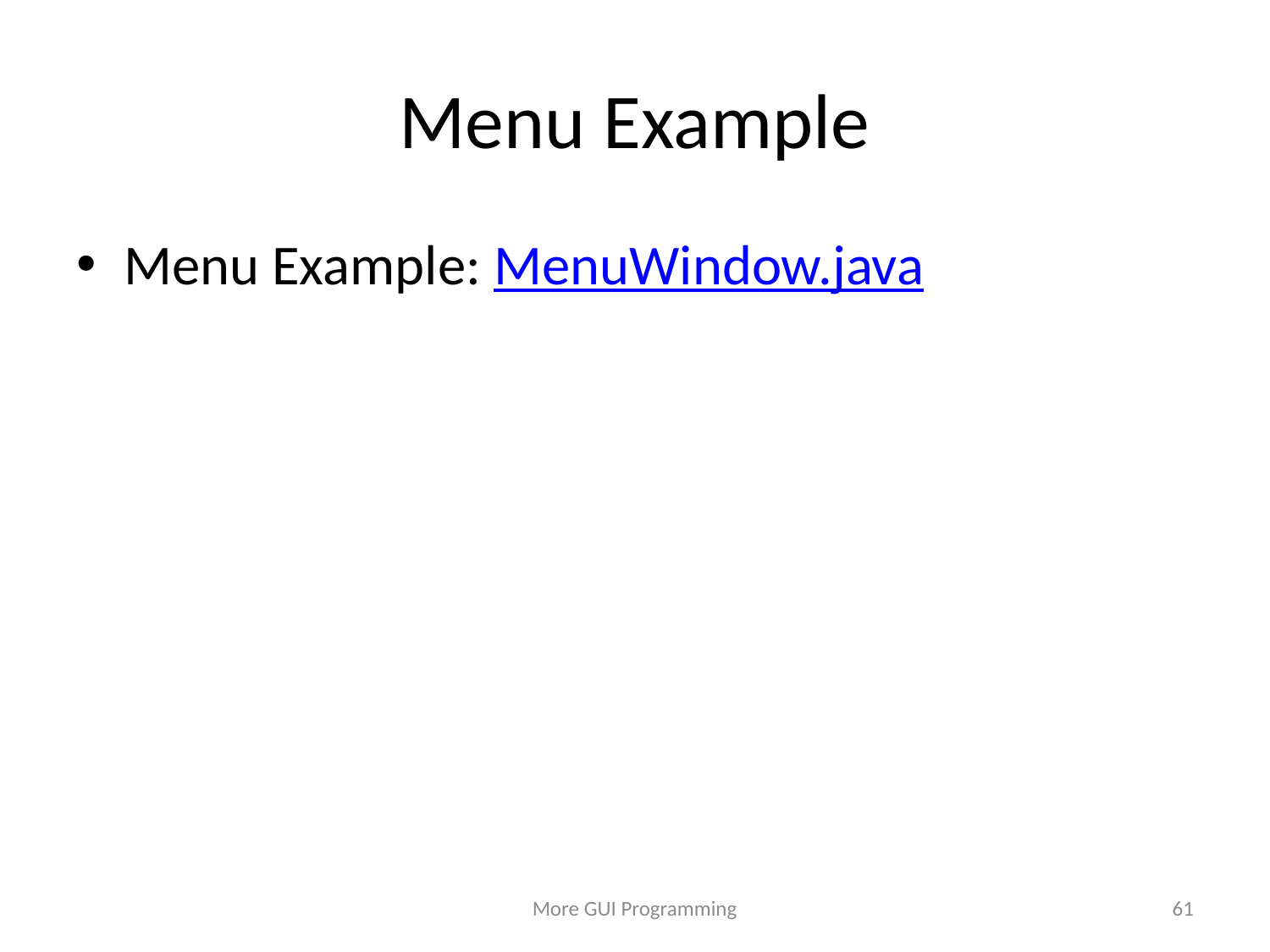

# Menu Example
Menu Example: MenuWindow.java
More GUI Programming
61